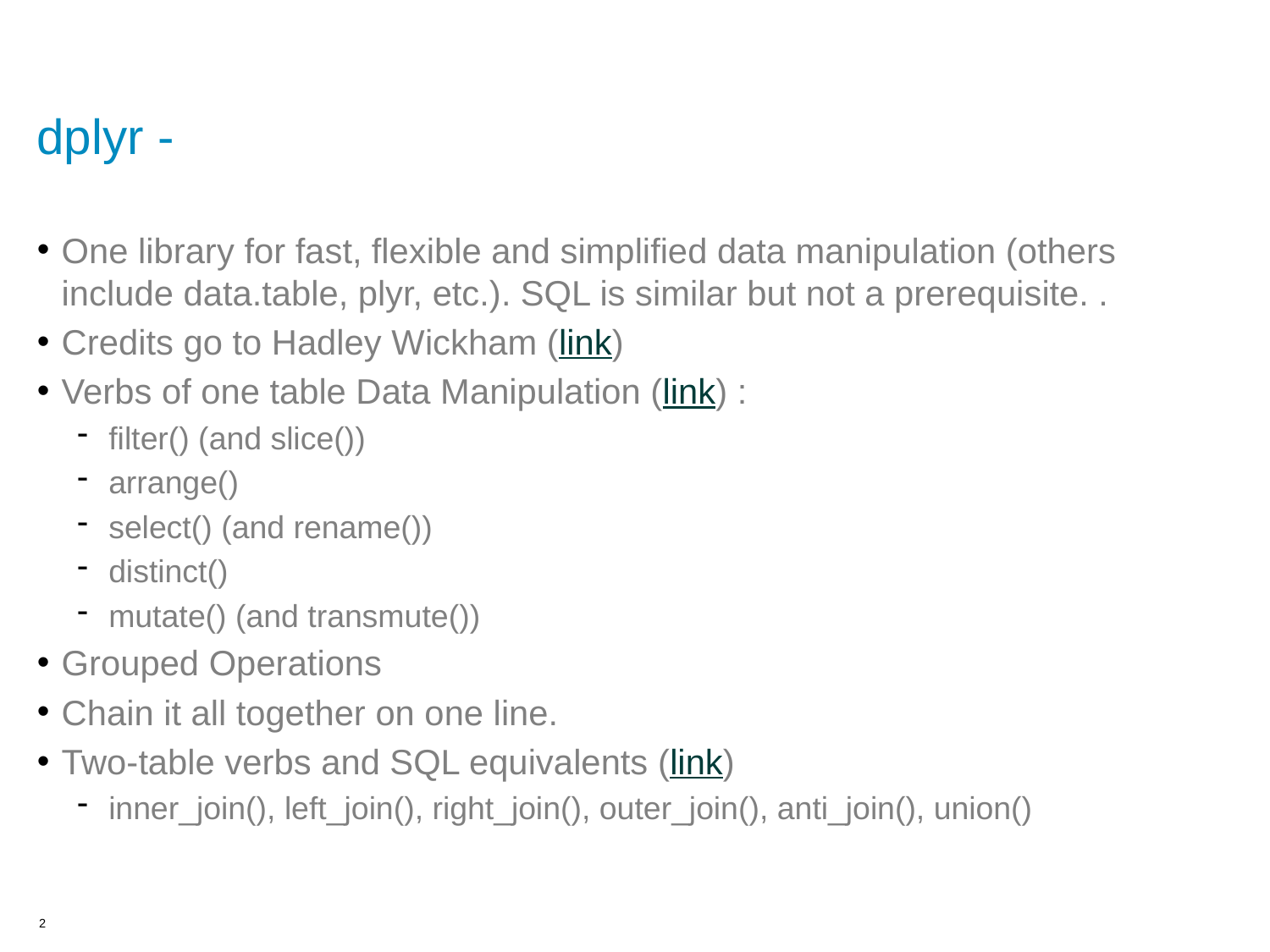

# dplyr -
One library for fast, flexible and simplified data manipulation (others include data.table, plyr, etc.). SQL is similar but not a prerequisite. .
Credits go to Hadley Wickham (link)
Verbs of one table Data Manipulation (link) :
filter() (and slice())
arrange()
select() (and rename())
distinct()
mutate() (and transmute())
Grouped Operations
Chain it all together on one line.
Two-table verbs and SQL equivalents (link)
inner_join(), left_join(), right_join(), outer_join(), anti_join(), union()